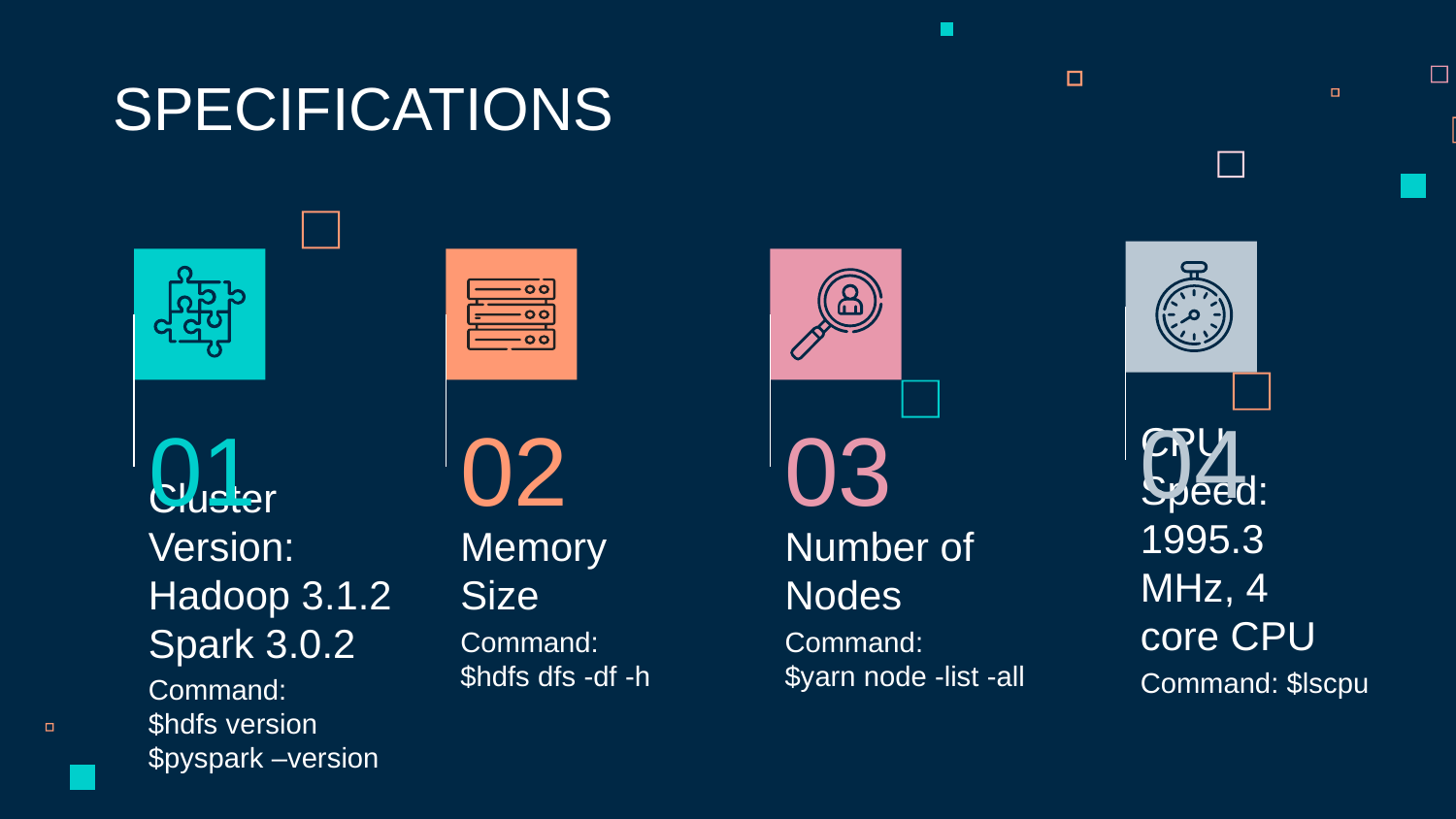

SPECIFICATIONS

04
01
02
03
Memory Size
Number of Nodes
CPU Speed:
1995.3 MHz, 4 core CPU
# Cluster Version:
Hadoop 3.1.2
Spark 3.0.2
Command:
$yarn node -list -all
Command:
$hdfs dfs -df -h
Command: $lscpu
Command:
$hdfs version
$pyspark –version